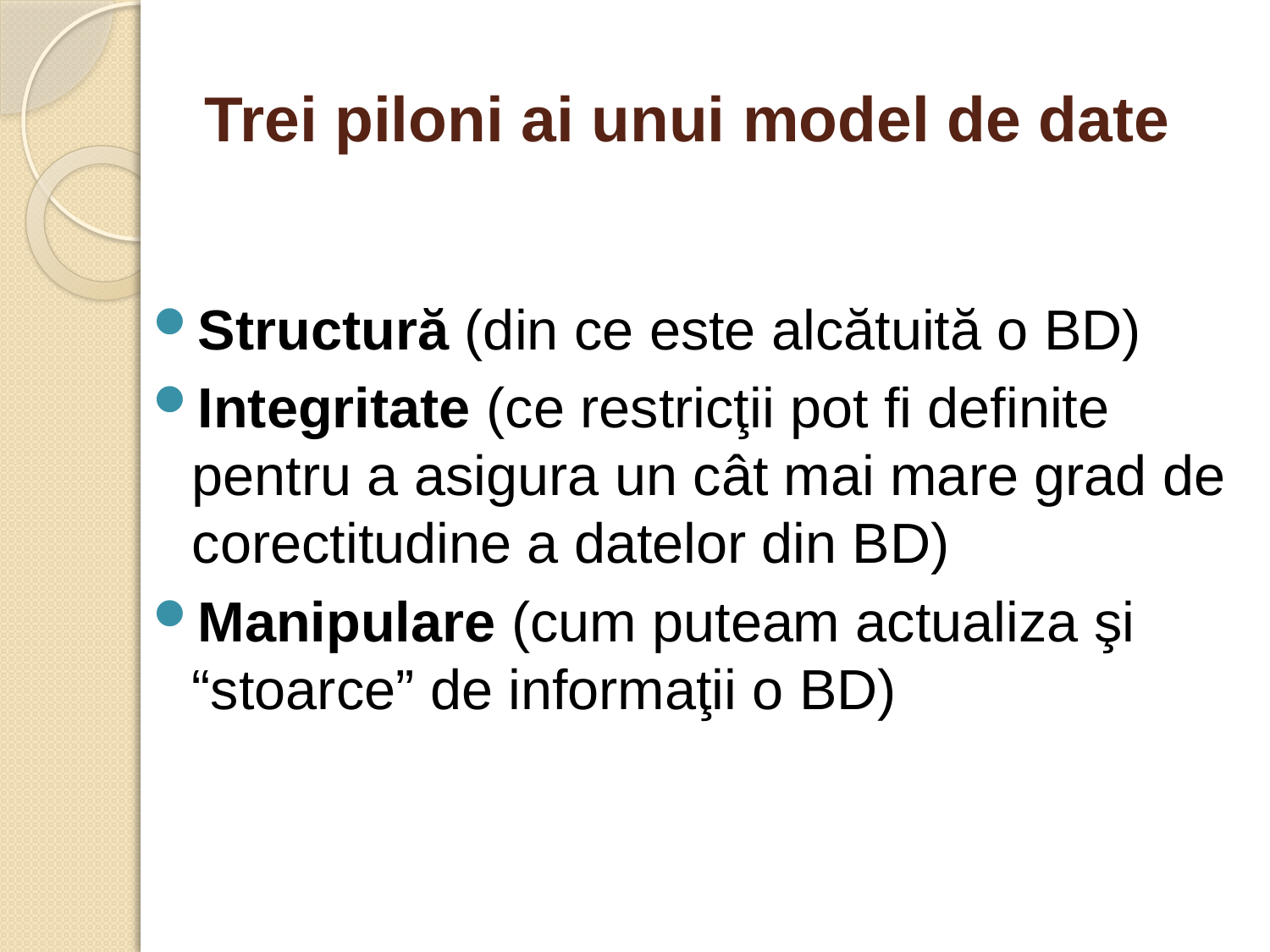

# Trei piloni ai unui model de date
Structură (din ce este alcătuită o BD)
Integritate (ce restricţii pot fi definite pentru a asigura un cât mai mare grad de corectitudine a datelor din BD)
Manipulare (cum puteam actualiza şi “stoarce” de informaţii o BD)